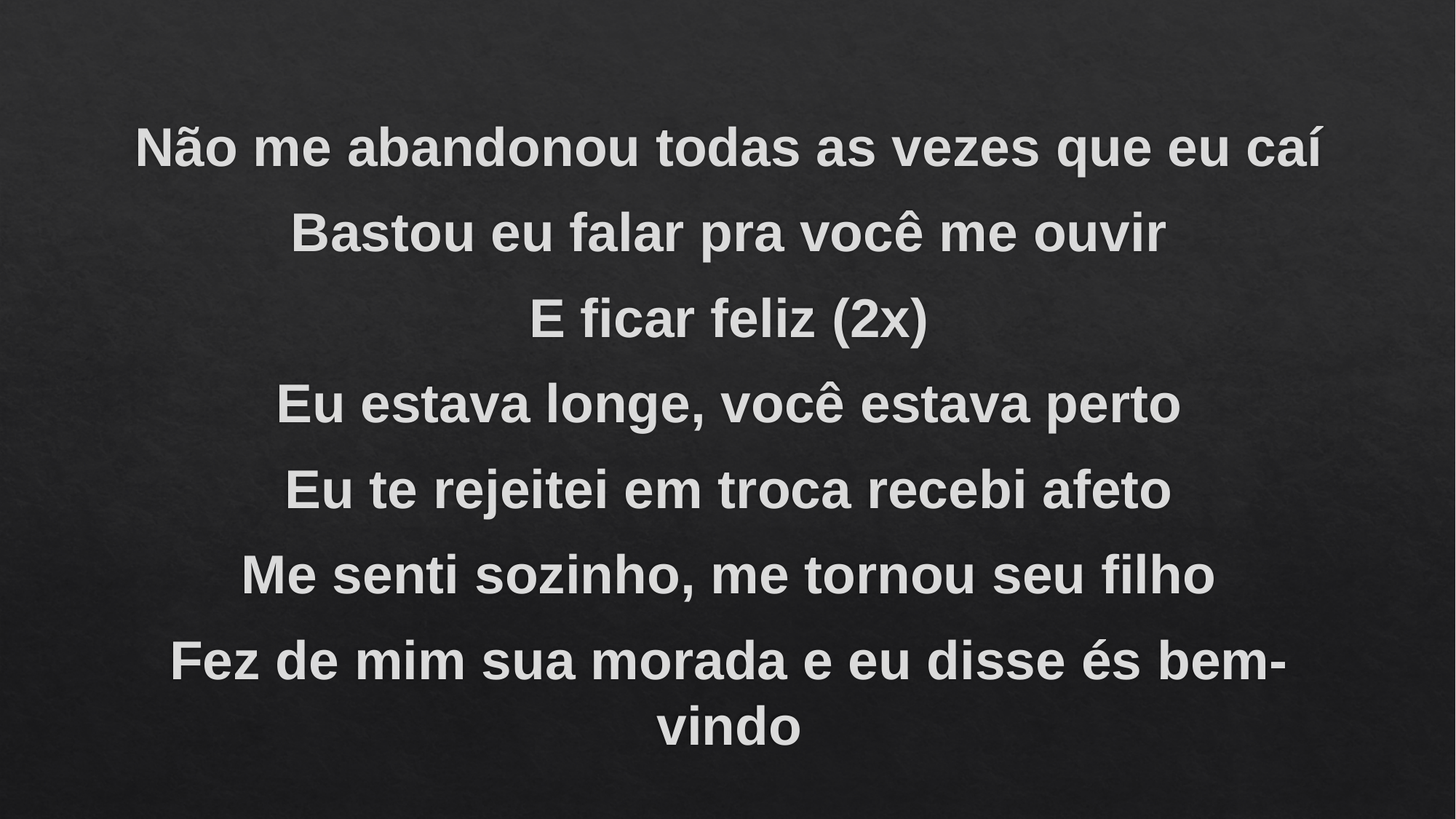

Não me abandonou todas as vezes que eu caí
Bastou eu falar pra você me ouvir
E ficar feliz (2x)
Eu estava longe, você estava perto
Eu te rejeitei em troca recebi afeto
Me senti sozinho, me tornou seu filho
Fez de mim sua morada e eu disse és bem-vindo